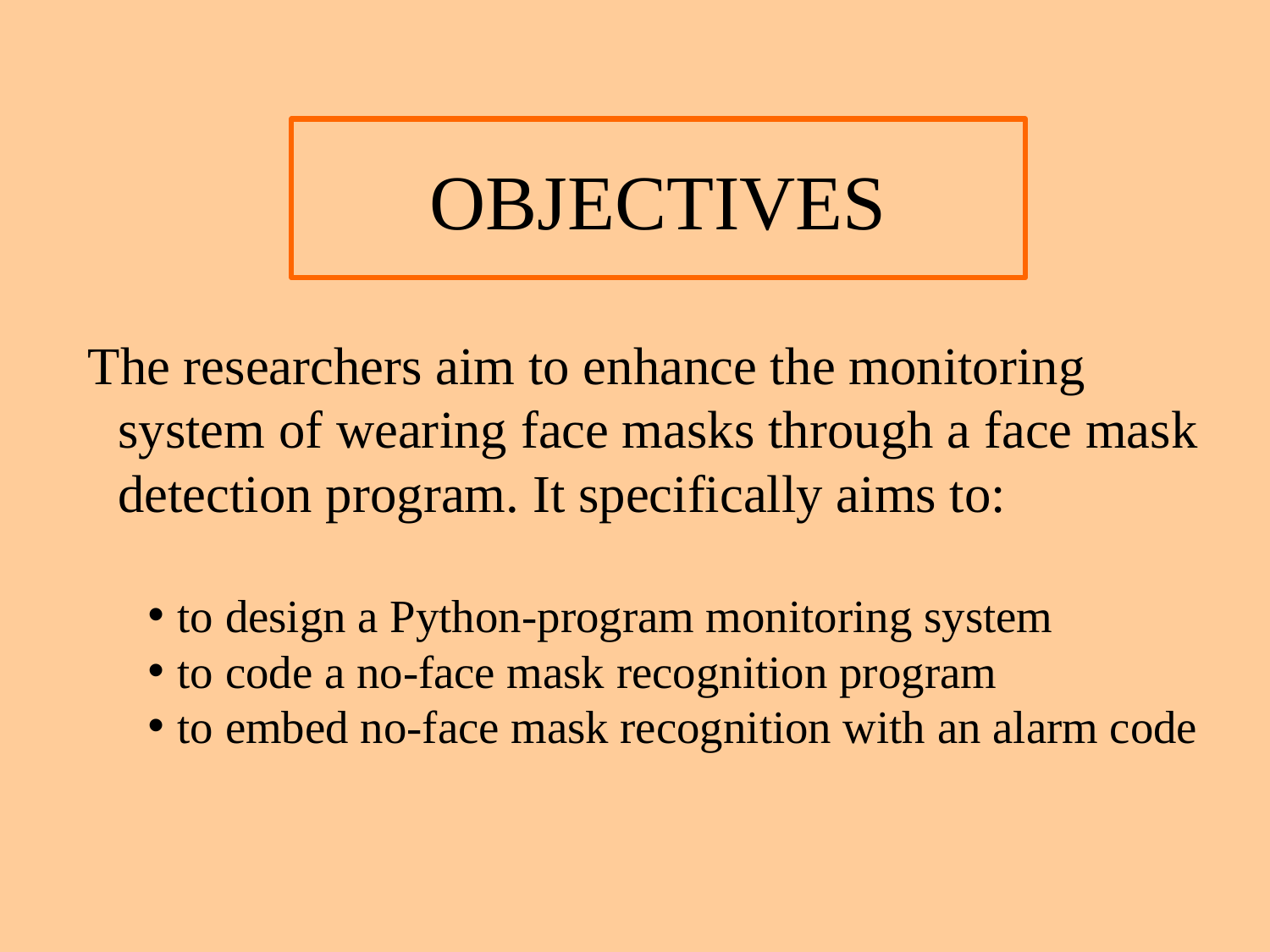

# OBJECTIVES
The researchers aim to enhance the monitoring system of wearing face masks through a face mask detection program. It specifically aims to:

to design a Python-program monitoring system
to code a no-face mask recognition program
to embed no-face mask recognition with an alarm code